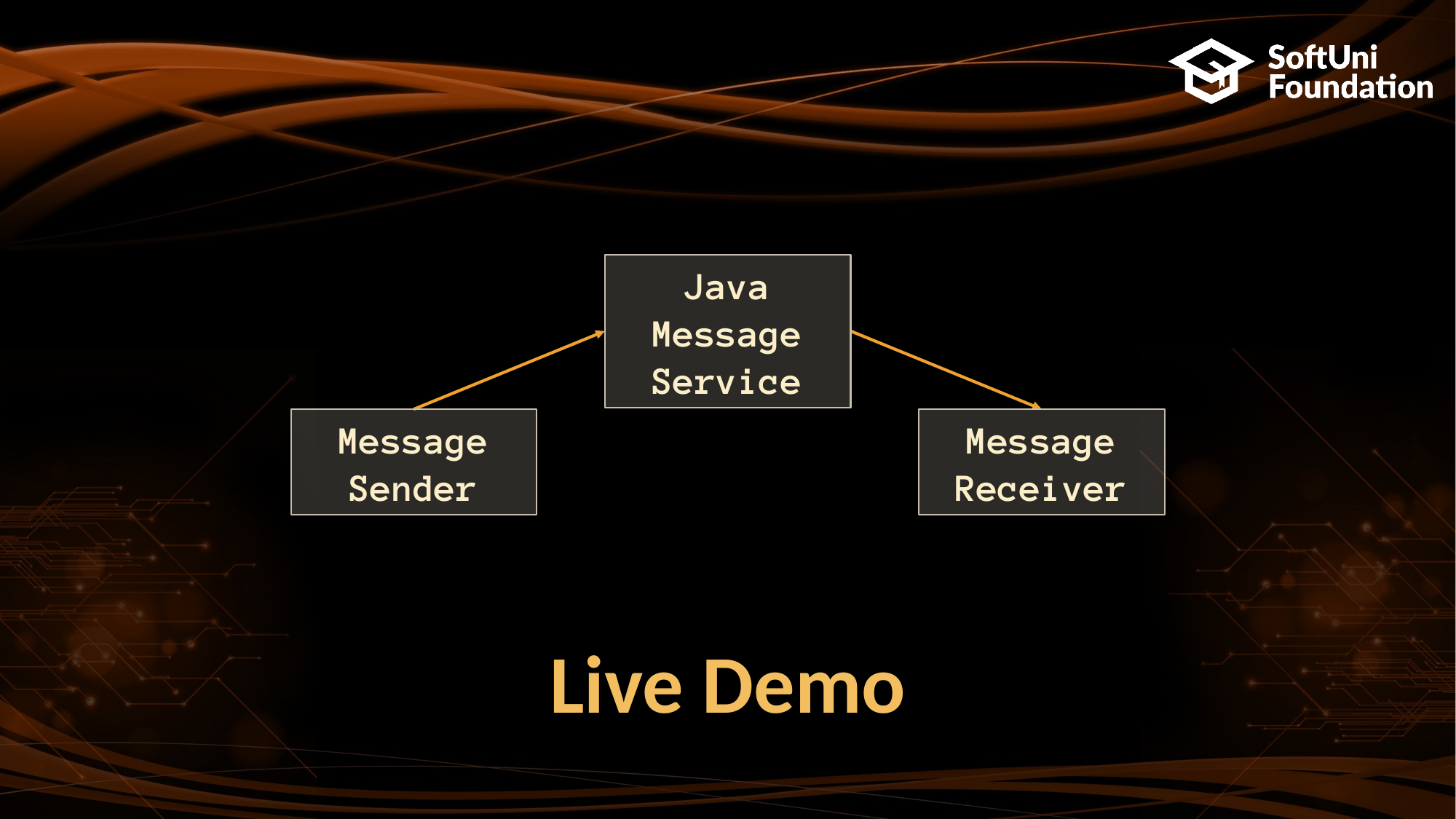

Java Message Service
Message Sender
Message Receiver
# Live Demo